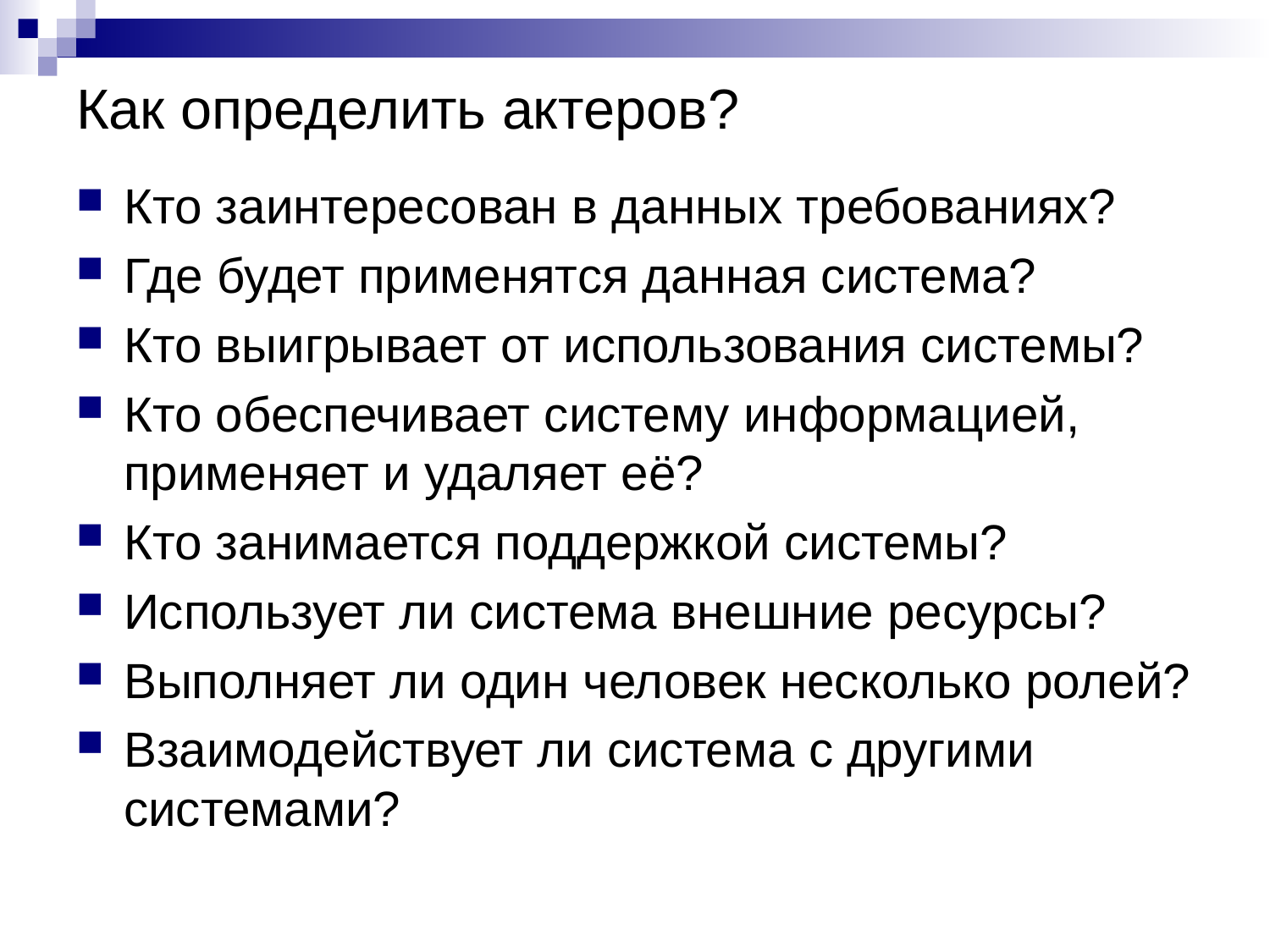

# Как определить актеров?
Кто заинтересован в данных требованиях?
Где будет применятся данная система?
Кто выигрывает от использования системы?
Кто обеспечивает систему информацией, применяет и удаляет её?
Кто занимается поддержкой системы?
Использует ли система внешние ресурсы?
Выполняет ли один человек несколько ролей?
Взаимодействует ли система с другими системами?